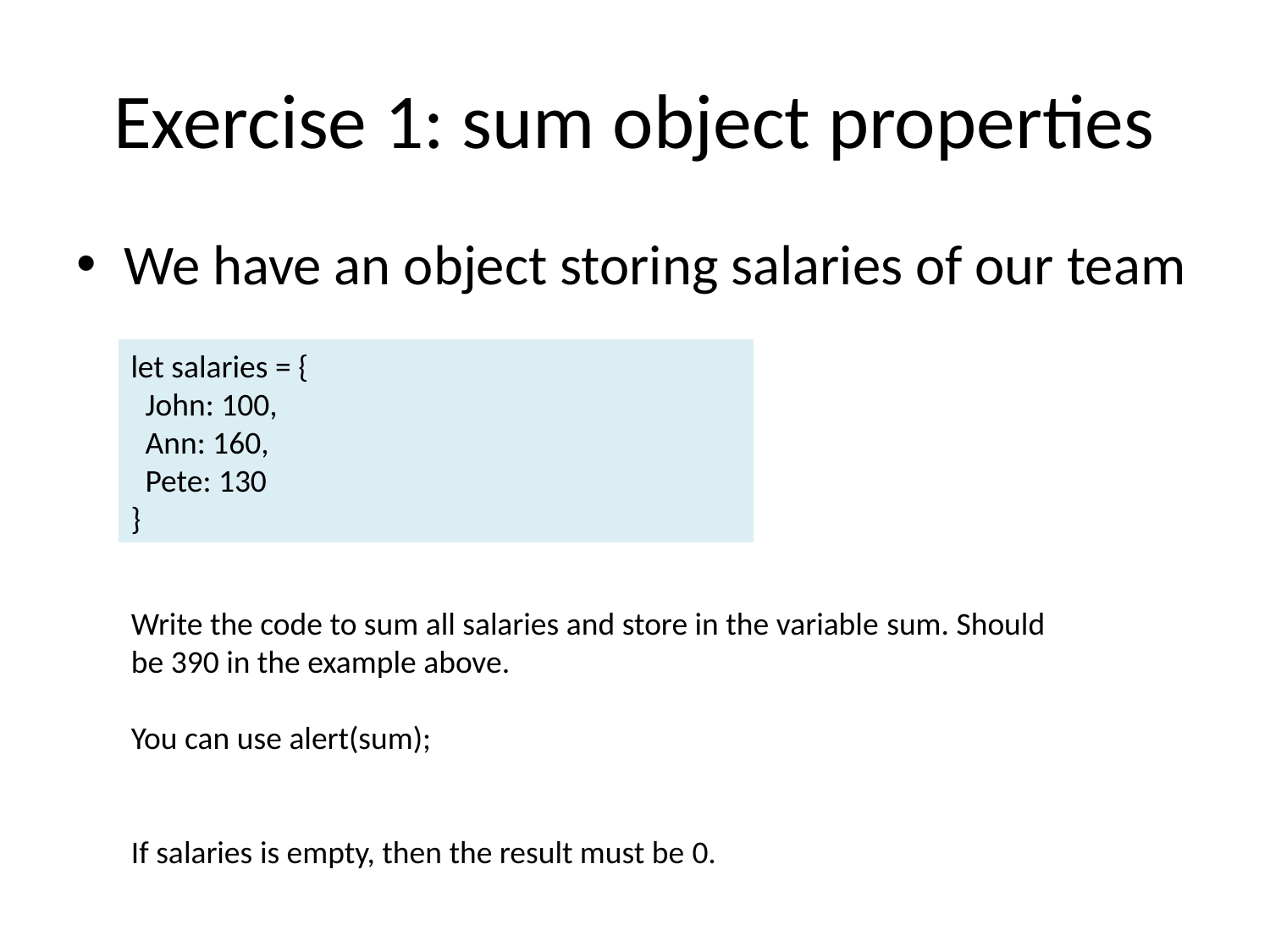

# Exercise 1: sum object properties
We have an object storing salaries of our team
let salaries = {
  John: 100,
  Ann: 160,
  Pete: 130
}

Write the code to sum all salaries and store in the variable sum. Should be 390 in the example above.

You can use alert(sum);

If salaries is empty, then the result must be 0.